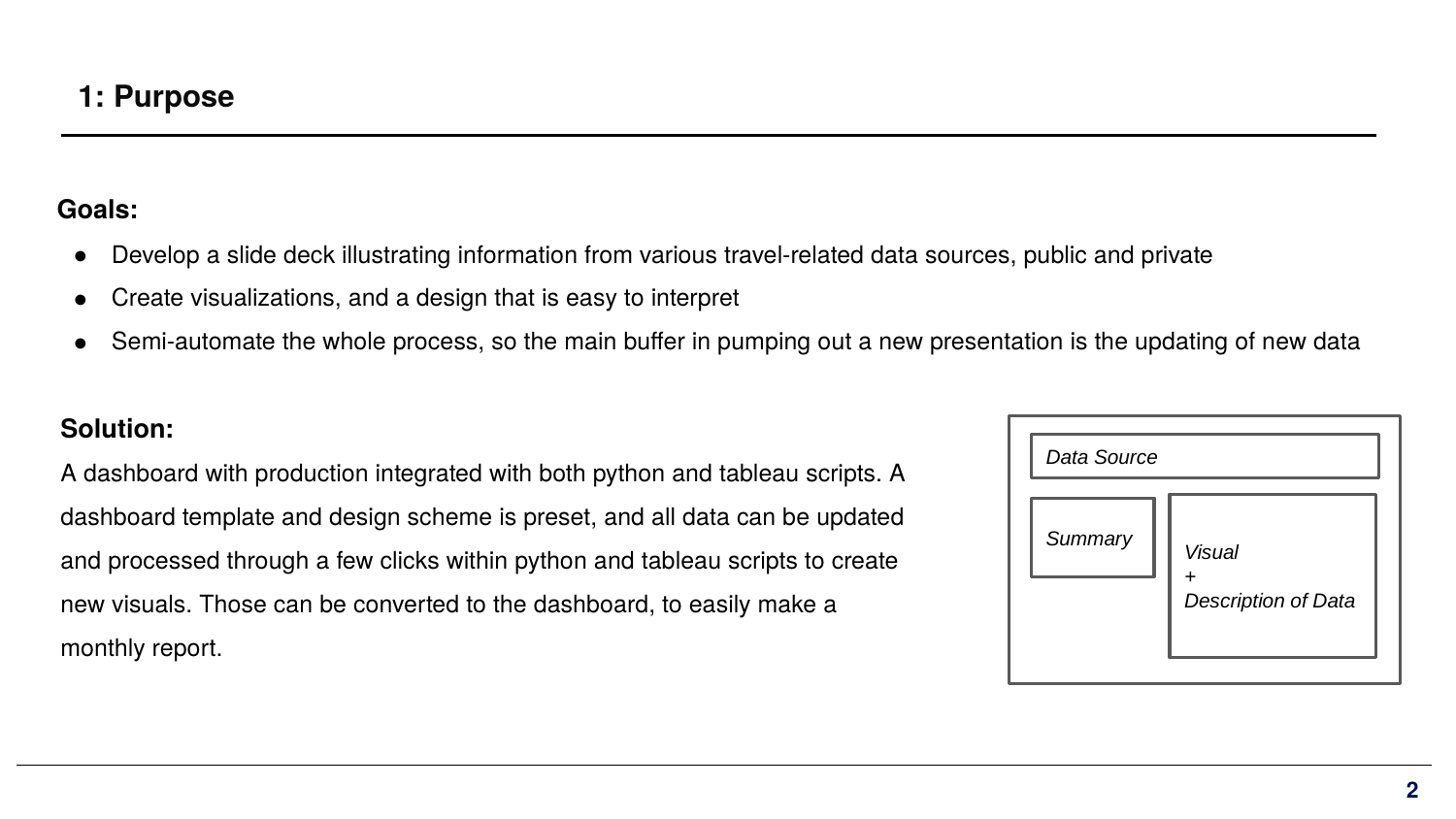

1: Purpose
Goals:
Develop a slide deck illustrating information from various travel-related data sources, public and private
Create visualizations, and a design that is easy to interpret
Semi-automate the whole process, so the main buffer in pumping out a new presentation is the updating of new data

Solution:
A dashboard with production integrated with both python and tableau scripts. A dashboard template and design scheme is preset, and all data can be updated and processed through a few clicks within python and tableau scripts to create new visuals. Those can be converted to the dashboard, to easily make a monthly report.

Data Source
Visual
+
Description of Data
Summary
2